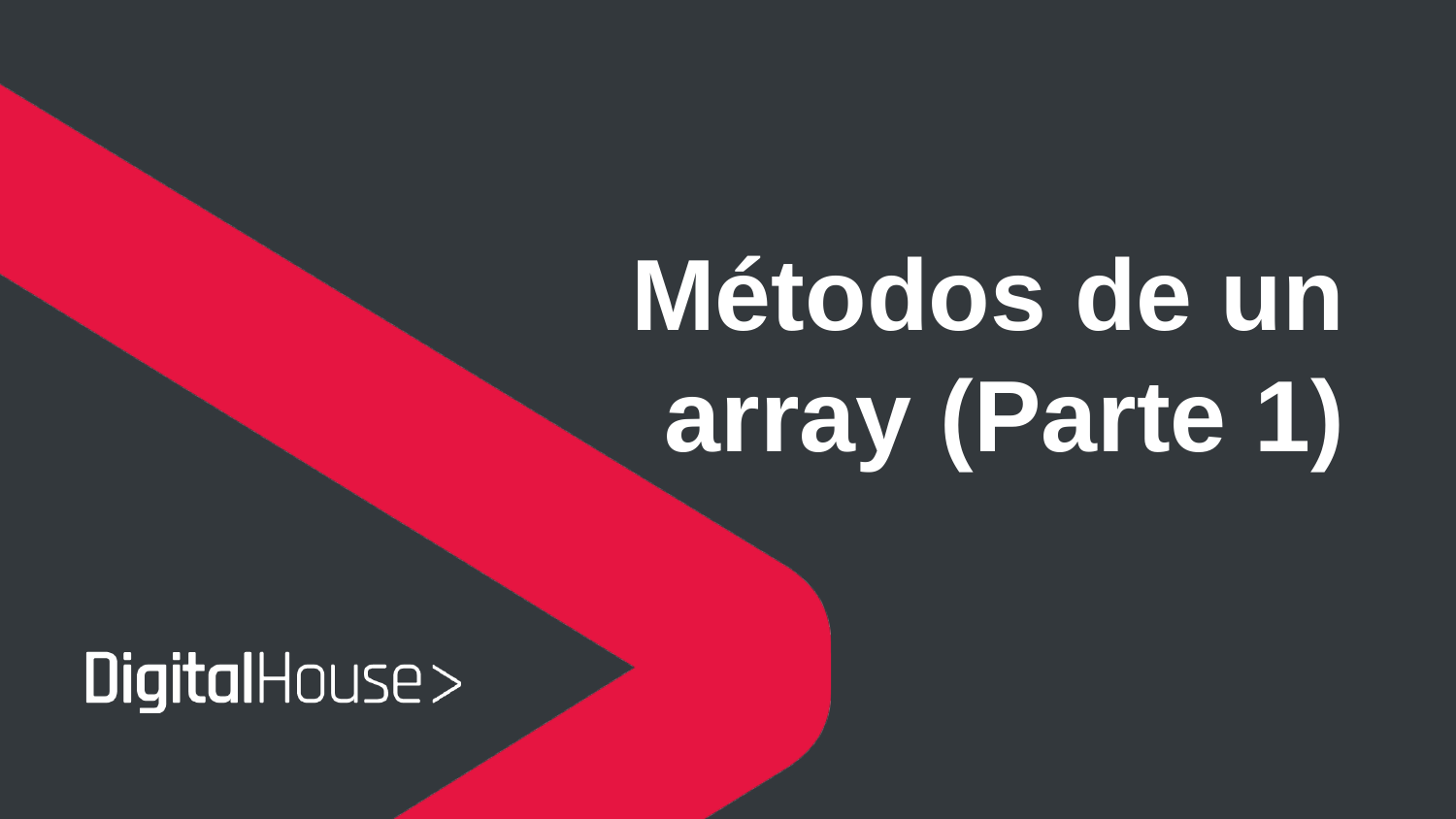

# Métodos de un array (Parte 1)